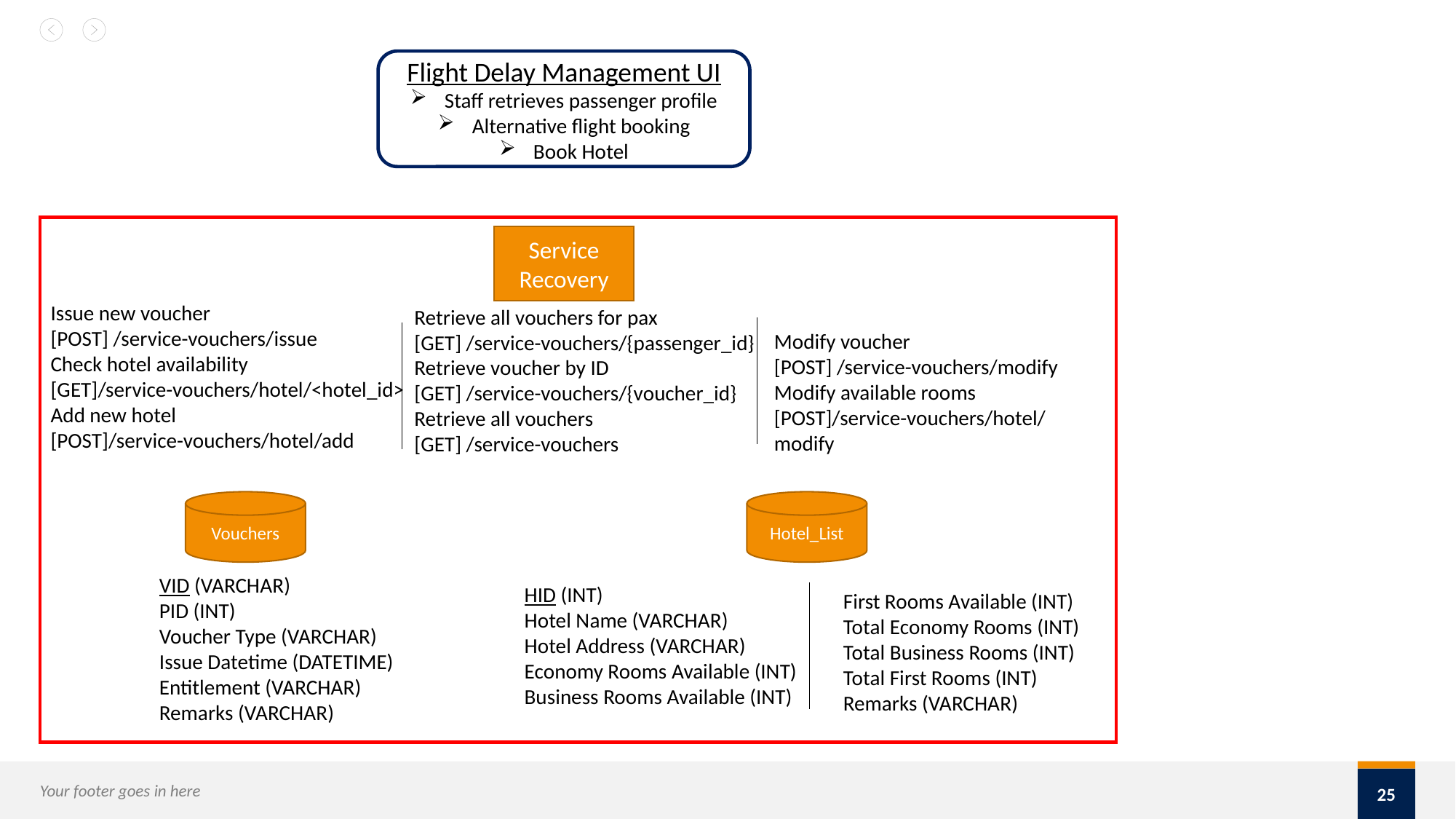

Flight Delay Management UI
Staff retrieves passenger profile
Alternative flight booking
Book Hotel

Service
Recovery
Issue new voucher
[POST] /service-vouchers/issue
Check hotel availability
[GET]/service-vouchers/hotel/<hotel_id>
Add new hotel
[POST]/service-vouchers/hotel/add
Retrieve all vouchers for pax
[GET] /service-vouchers/{passenger_id}
Retrieve voucher by ID
[GET] /service-vouchers/{voucher_id}
Retrieve all vouchers
[GET] /service-vouchers

Modify voucher
[POST] /service-vouchers/modify
Modify available rooms
[POST]/service-vouchers/hotel/modify
Hotel_List
Vouchers
VID (VARCHAR)
PID (INT)
Voucher Type (VARCHAR)
Issue Datetime (DATETIME)
Entitlement (VARCHAR)
Remarks (VARCHAR)

HID (INT)
Hotel Name (VARCHAR)
Hotel Address (VARCHAR)
Economy Rooms Available (INT)
Business Rooms Available (INT)

First Rooms Available (INT)
Total Economy Rooms (INT)
Total Business Rooms (INT)
Total First Rooms (INT)
Remarks (VARCHAR)
25
Your footer goes in here